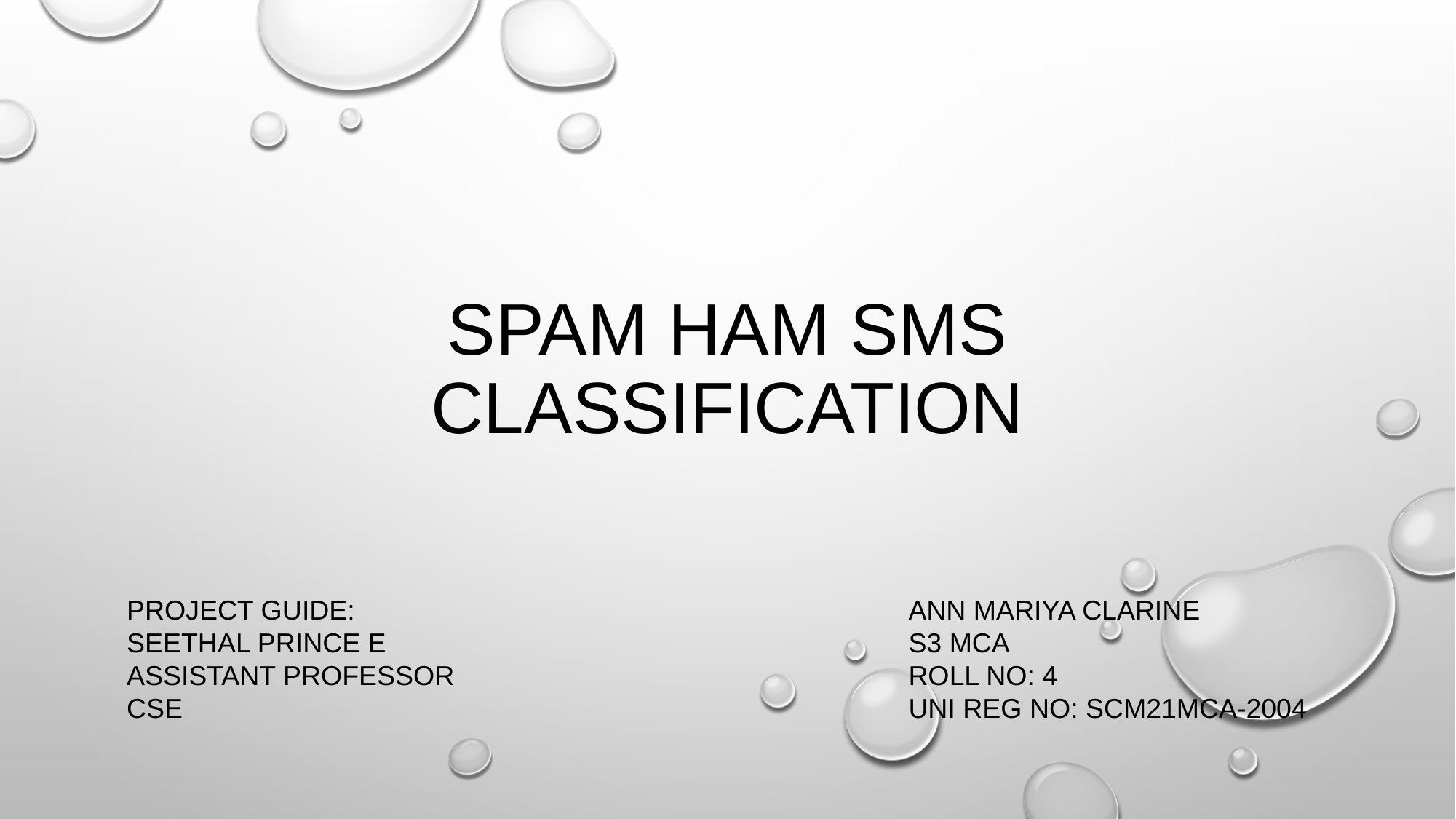

# Spam ham SMS classification

PROJECT GUIDE:
SEETHAL PRINCE E
ASSISTANT PROFESSOR
CSE

ANN MARIYA CLARINE
S3 MCA
ROLL NO: 4
UNI REG NO: SCM21MCA-2004